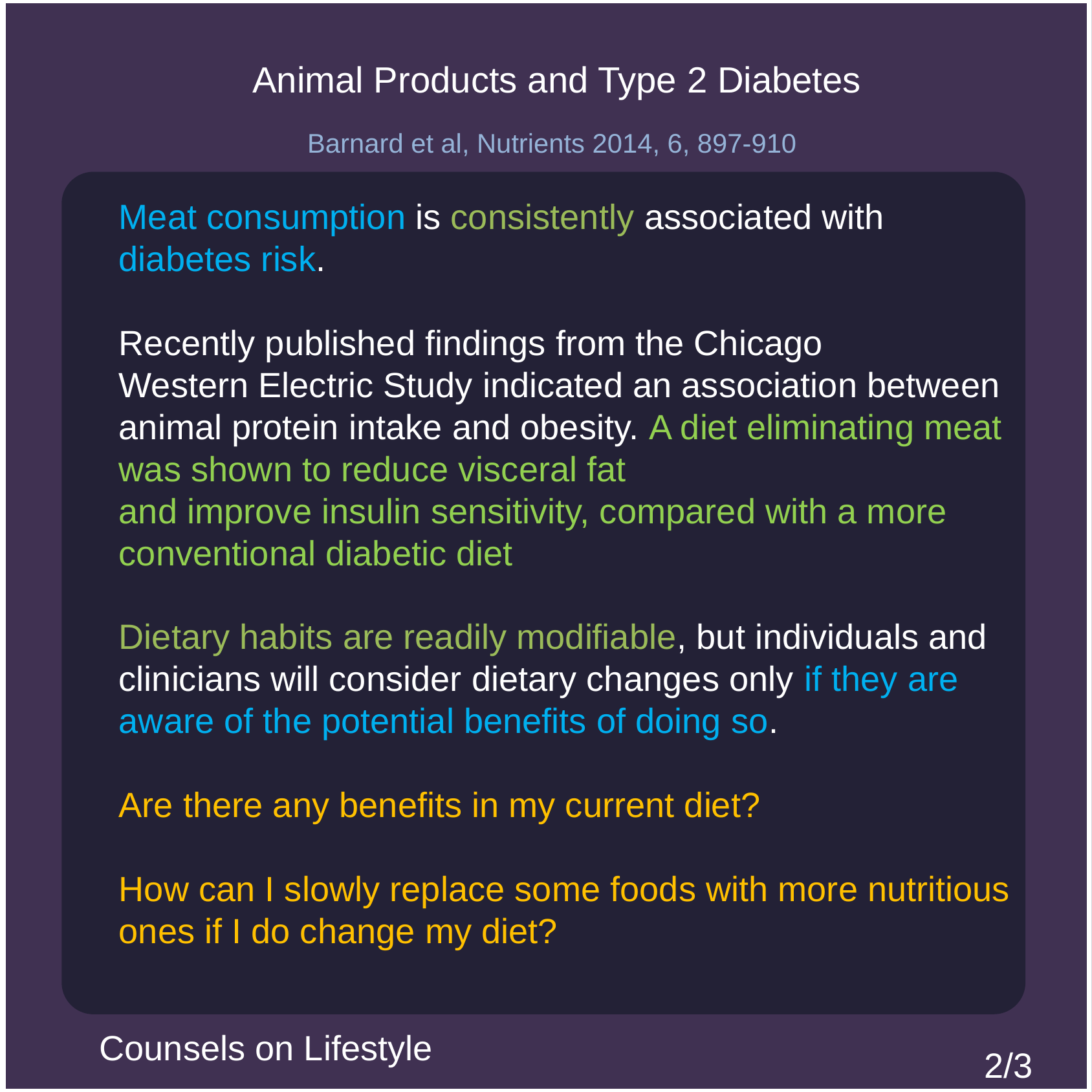

Animal Products and Type 2 Diabetes

Barnard et al, Nutrients 2014, 6, 897-910

Meat consumption is consistently associated with diabetes risk.

Recently published findings from the Chicago
Western Electric Study indicated an association between animal protein intake and obesity. A diet eliminating meat was shown to reduce visceral fat
and improve insulin sensitivity, compared with a more conventional diabetic diet

Dietary habits are readily modifiable, but individuals and clinicians will consider dietary changes only if they are aware of the potential benefits of doing so.

Are there any benefits in my current diet?

How can I slowly replace some foods with more nutritious ones if I do change my diet?

Counsels on Lifestyle
2/3